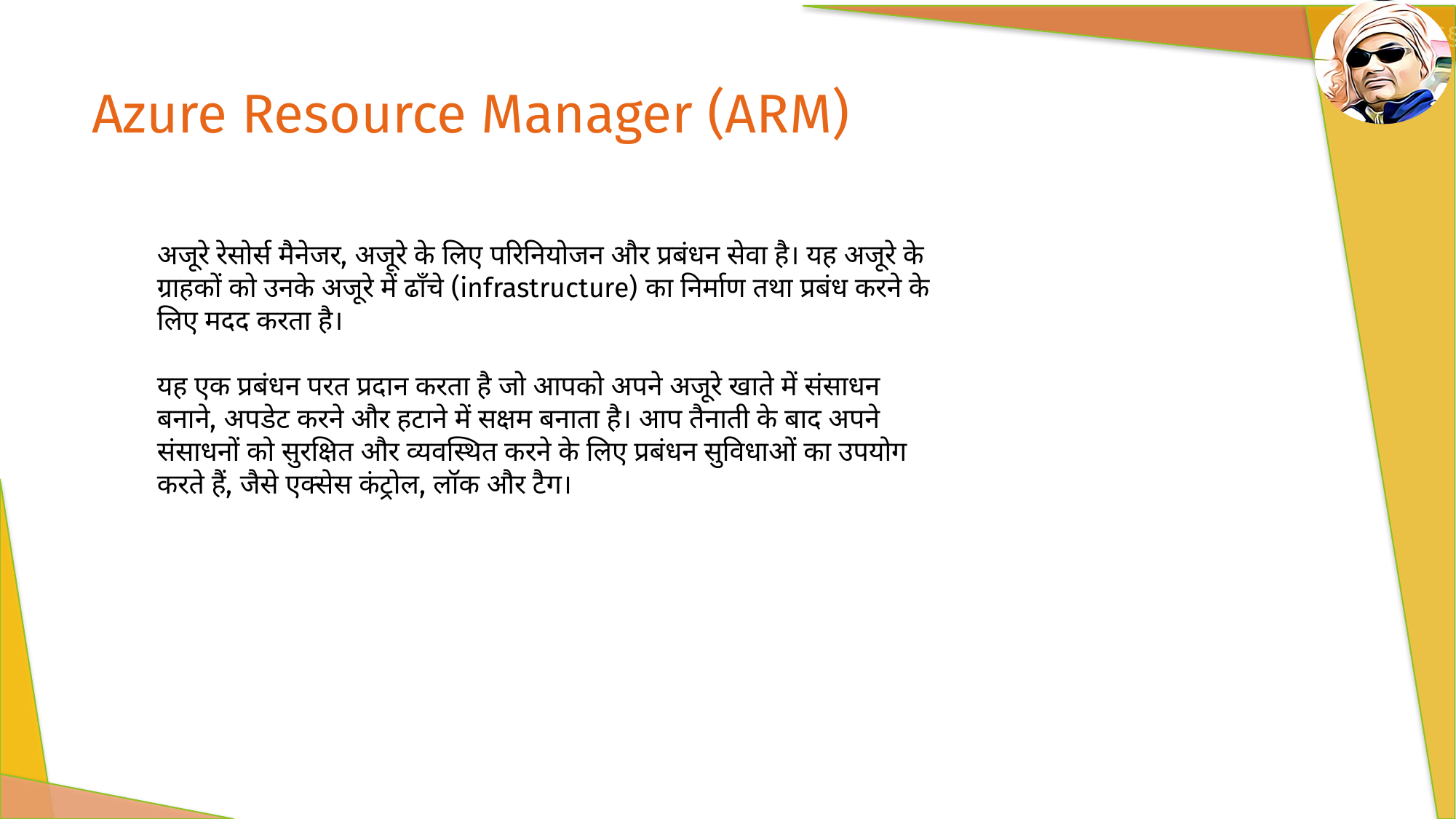

# Azure Resource Manager (ARM)
अजूरे रेसोर्स मैनेजर, अजूरे के लिए परिनियोजन और प्रबंधन सेवा है। यह अजूरे के ग्राहकों को उनके अजूरे में ढाँचे (infrastructure) का निर्माण तथा प्रबंध करने के लिए मदद करता है।
यह एक प्रबंधन परत प्रदान करता है जो आपको अपने अजूरे खाते में संसाधन बनाने, अपडेट करने और हटाने में सक्षम बनाता है। आप तैनाती के बाद अपने संसाधनों को सुरक्षित और व्यवस्थित करने के लिए प्रबंधन सुविधाओं का उपयोग करते हैं, जैसे एक्सेस कंट्रोल, लॉक और टैग।